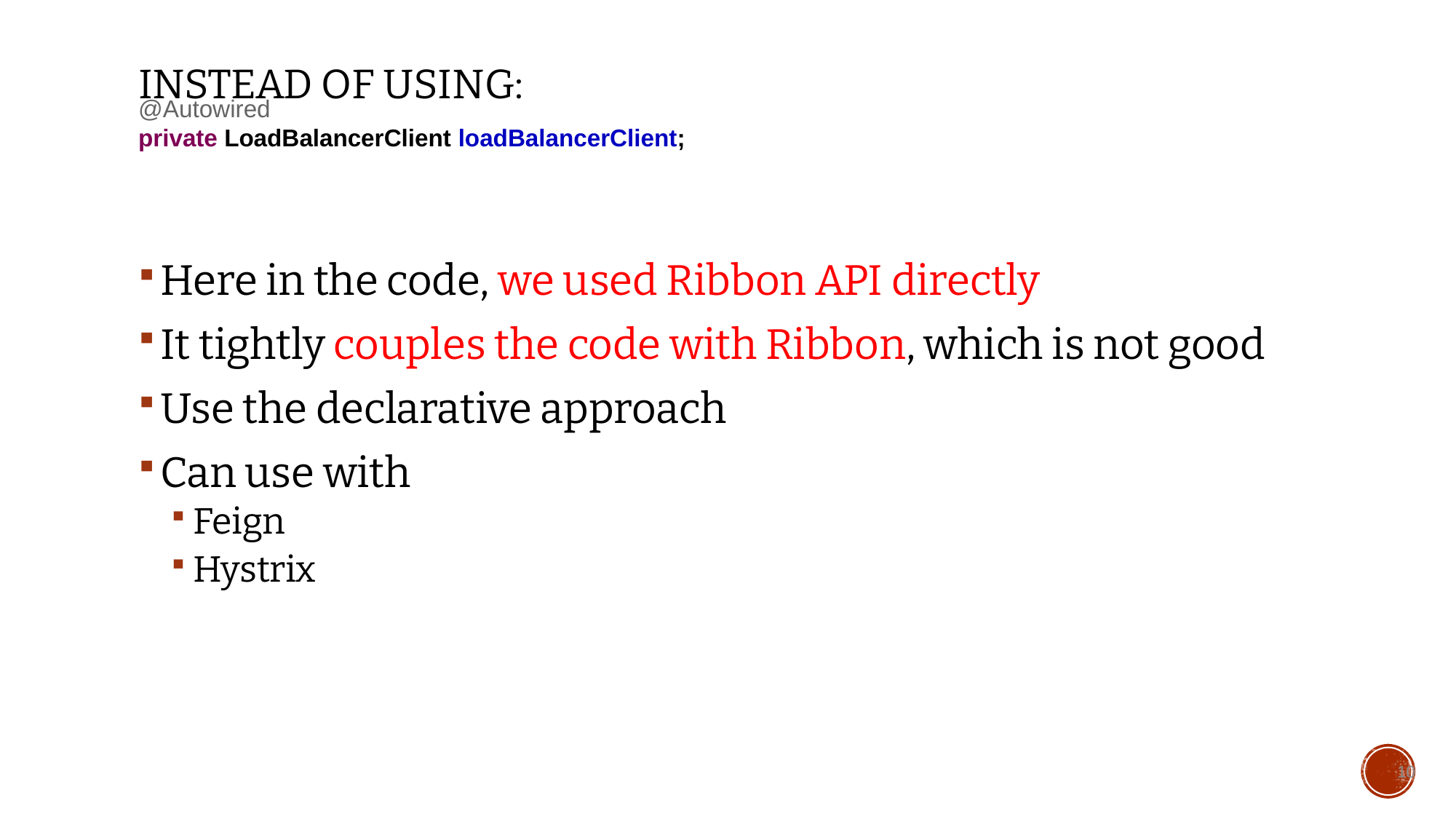

# Instead of using:
@Autowired
private LoadBalancerClient loadBalancerClient;
Here in the code, we used Ribbon API directly
It tightly couples the code with Ribbon, which is not good
Use the declarative approach
Can use with
Feign
Hystrix

10